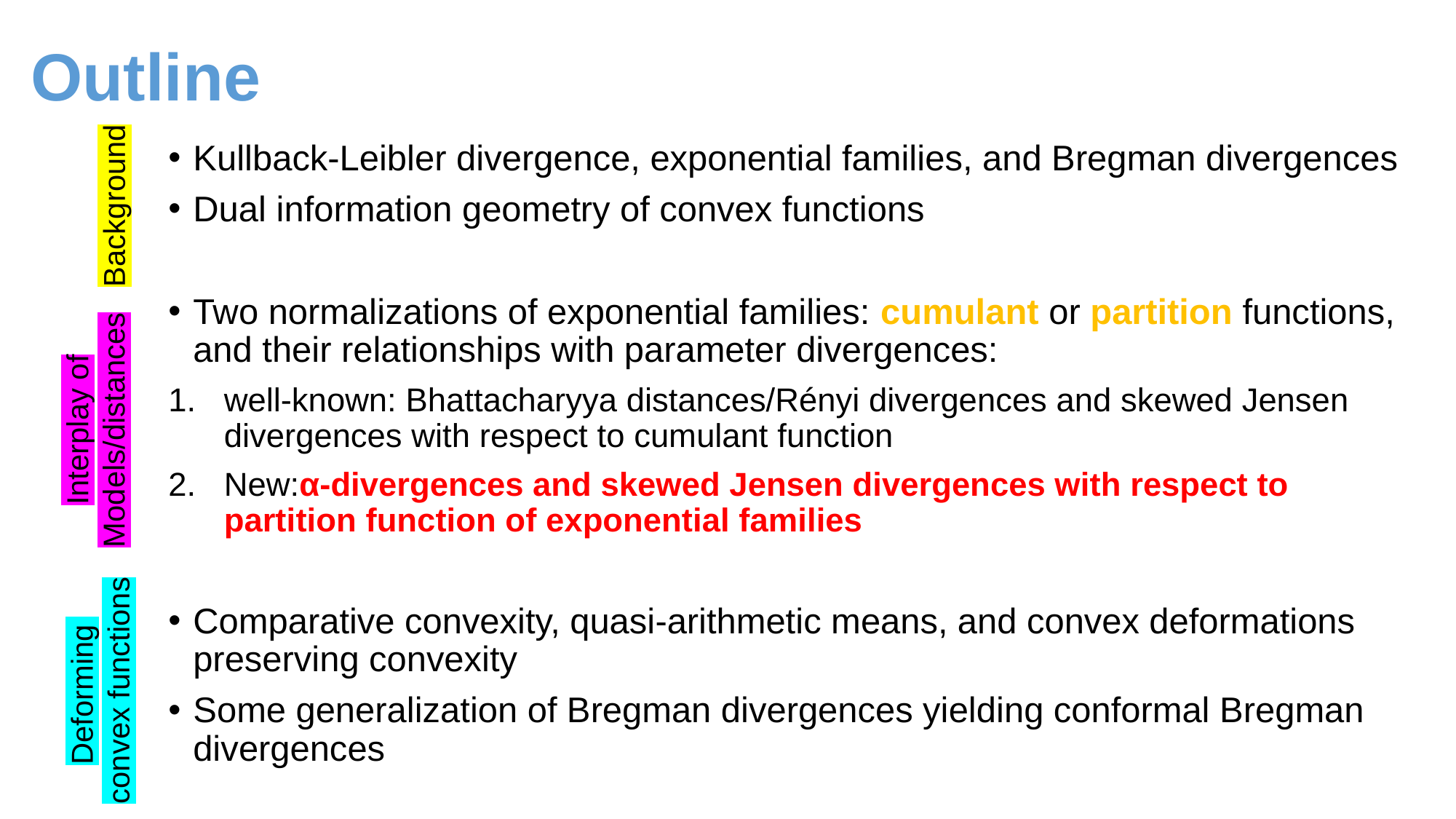

# Outline
Background
Kullback-Leibler divergence, exponential families, and Bregman divergences
Dual information geometry of convex functions

Two normalizations of exponential families: cumulant or partition functions, and their relationships with parameter divergences:
well-known: Bhattacharyya distances/Rényi divergences and skewed Jensen divergences with respect to cumulant function
New:α-divergences and skewed Jensen divergences with respect to partition function of exponential families

Comparative convexity, quasi-arithmetic means, and convex deformations preserving convexity
Some generalization of Bregman divergences yielding conformal Bregman divergences

Interplay of
Models/distances
Deforming
convex functions